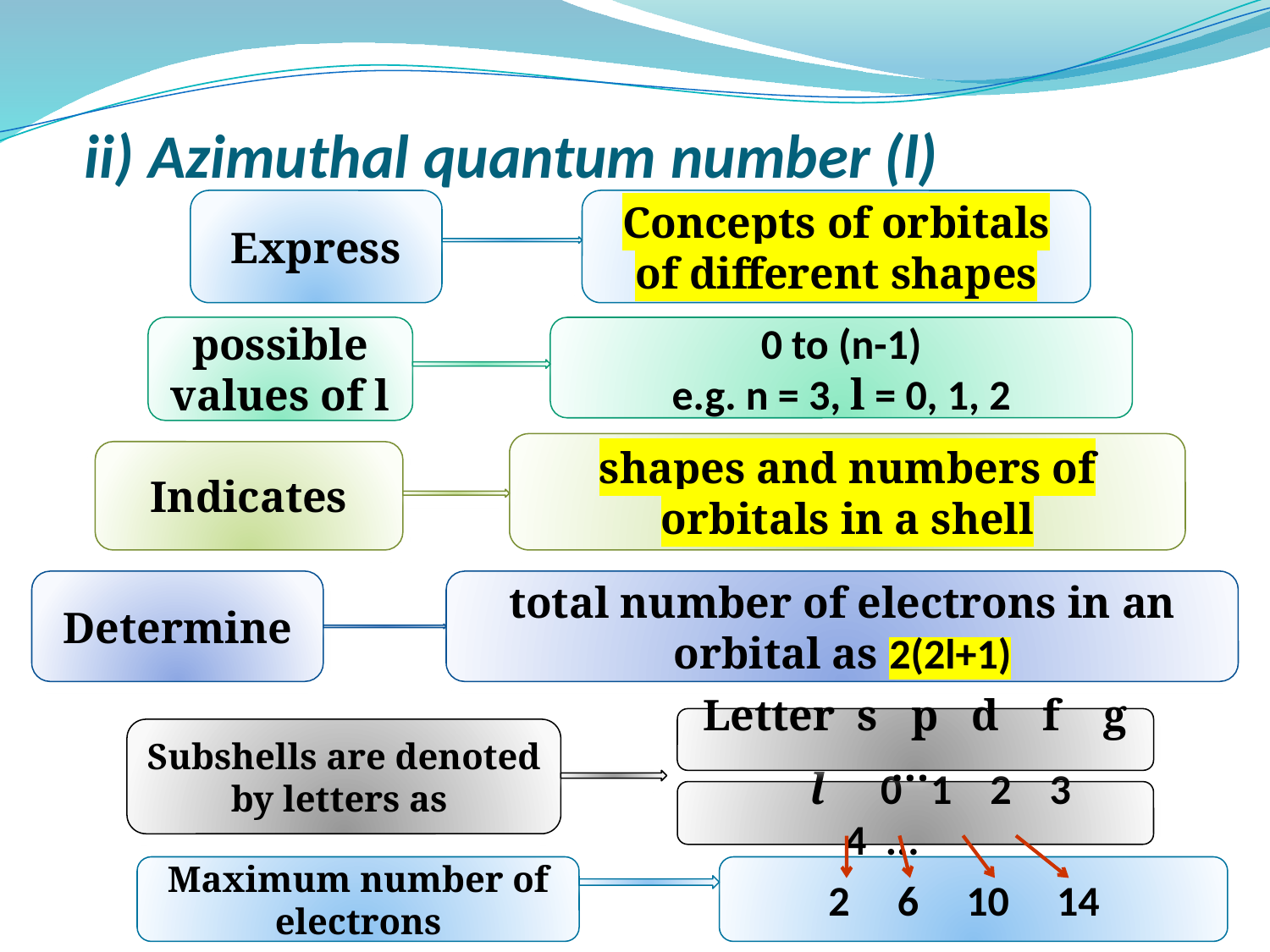

# ii) Azimuthal quantum number (l)
Concepts of orbitals of different shapes

Express
possible values of l
0 to (n-1)
e.g. n = 3, l = 0, 1, 2

shapes and numbers of orbitals in a shell
Indicates

Determine
total number of electrons in an orbital as 2(2l+1)

Letter  s   p   d    f    g …
Subshells are denoted by letters as

        l     0   1    2    3    4  ...
Maximum number of electrons
2     6     10     14